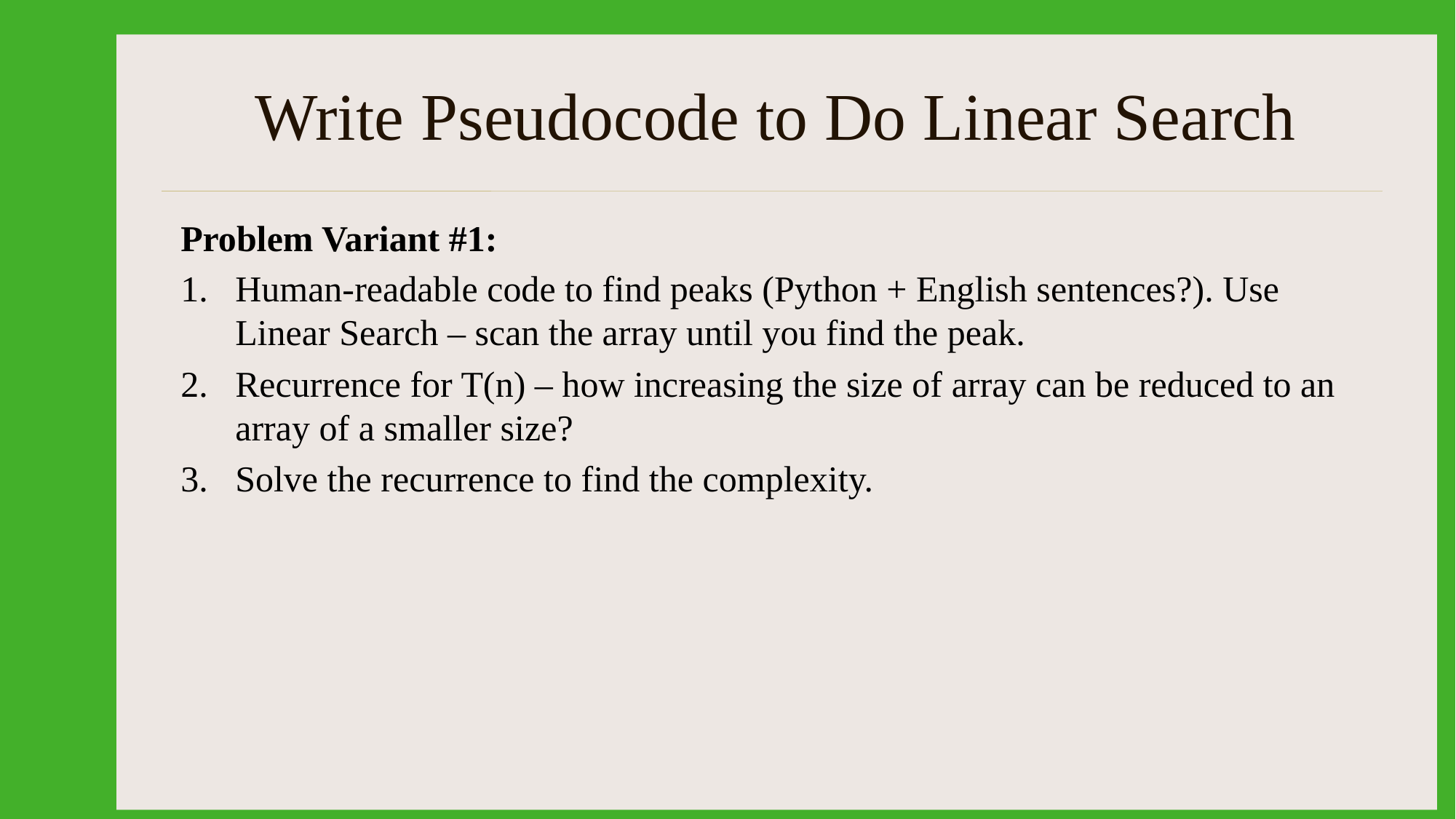

# Write Pseudocode to Do Linear Search
Problem Variant #1:
Human-readable code to find peaks (Python + English sentences?). Use Linear Search – scan the array until you find the peak.
Recurrence for T(n) – how increasing the size of array can be reduced to an array of a smaller size?
Solve the recurrence to find the complexity.